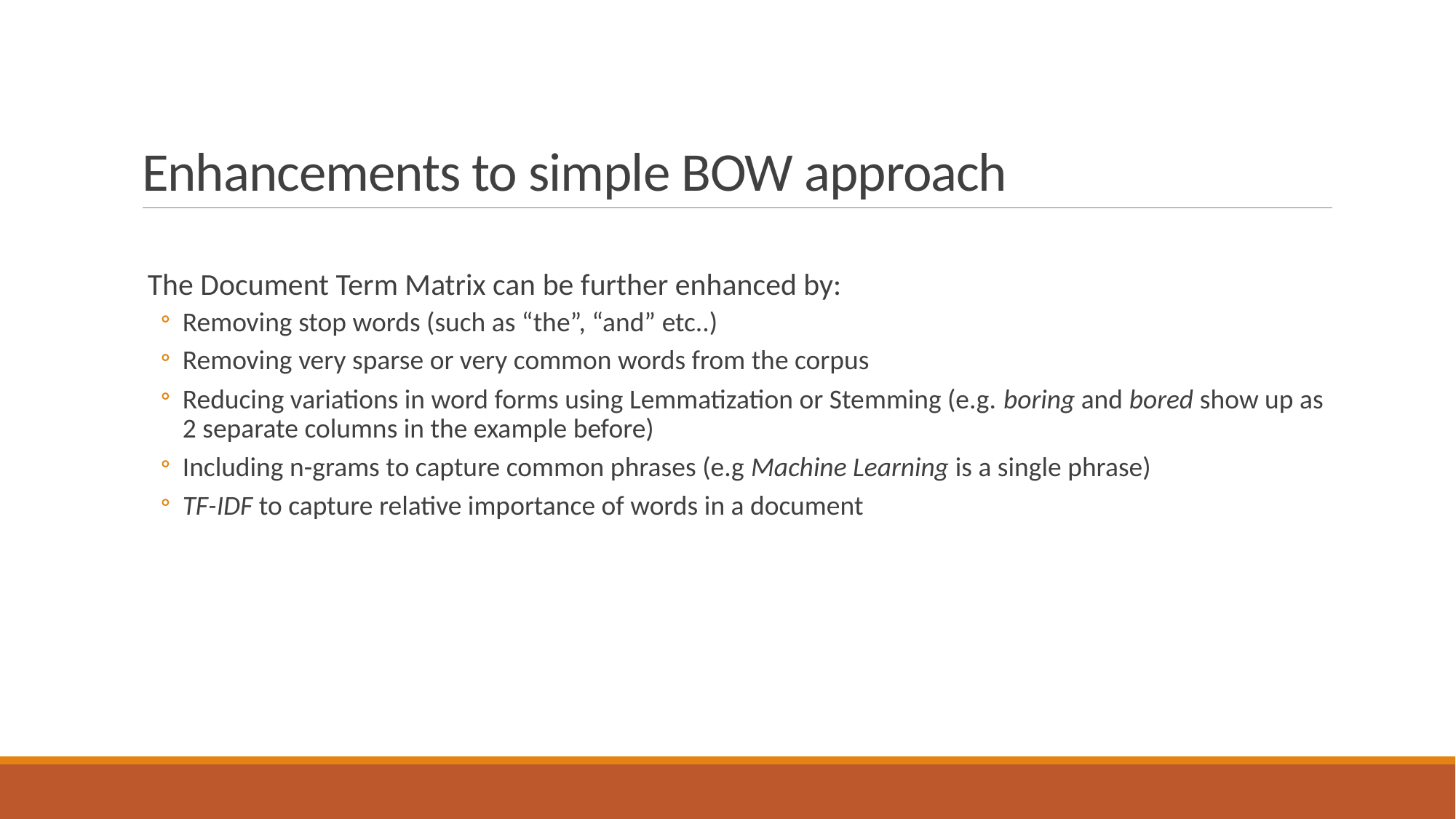

# Enhancements to simple BOW approach
The Document Term Matrix can be further enhanced by:
Removing stop words (such as “the”, “and” etc..)
Removing very sparse or very common words from the corpus
Reducing variations in word forms using Lemmatization or Stemming (e.g. boring and bored show up as 2 separate columns in the example before)
Including n-grams to capture common phrases (e.g Machine Learning is a single phrase)
TF-IDF to capture relative importance of words in a document